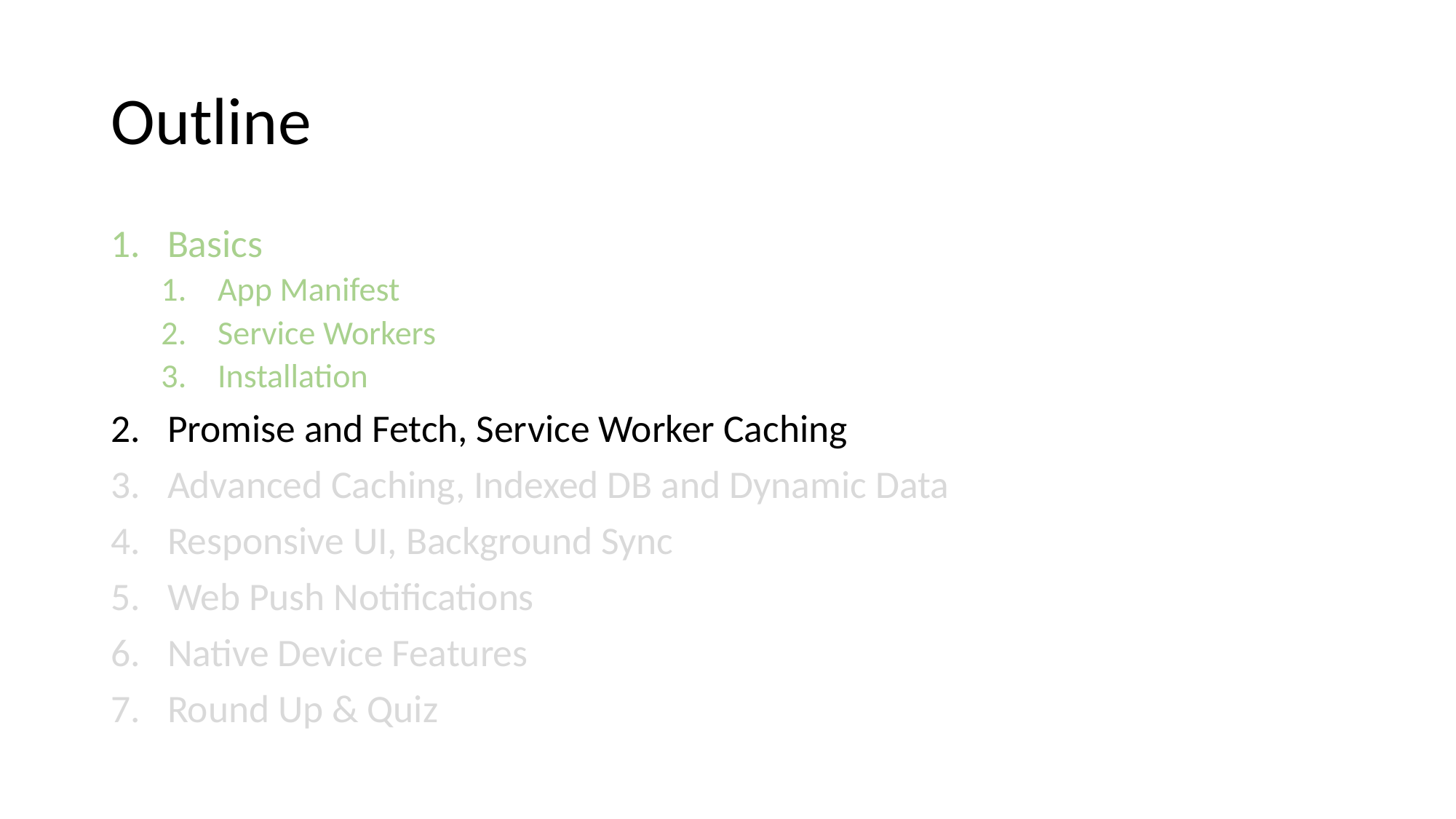

# Outline
Basics
App Manifest
Service Workers
Installation
Promise and Fetch, Service Worker Caching
Advanced Caching, Indexed DB and Dynamic Data
Responsive UI, Background Sync
Web Push Notifications
Native Device Features
Round Up & Quiz